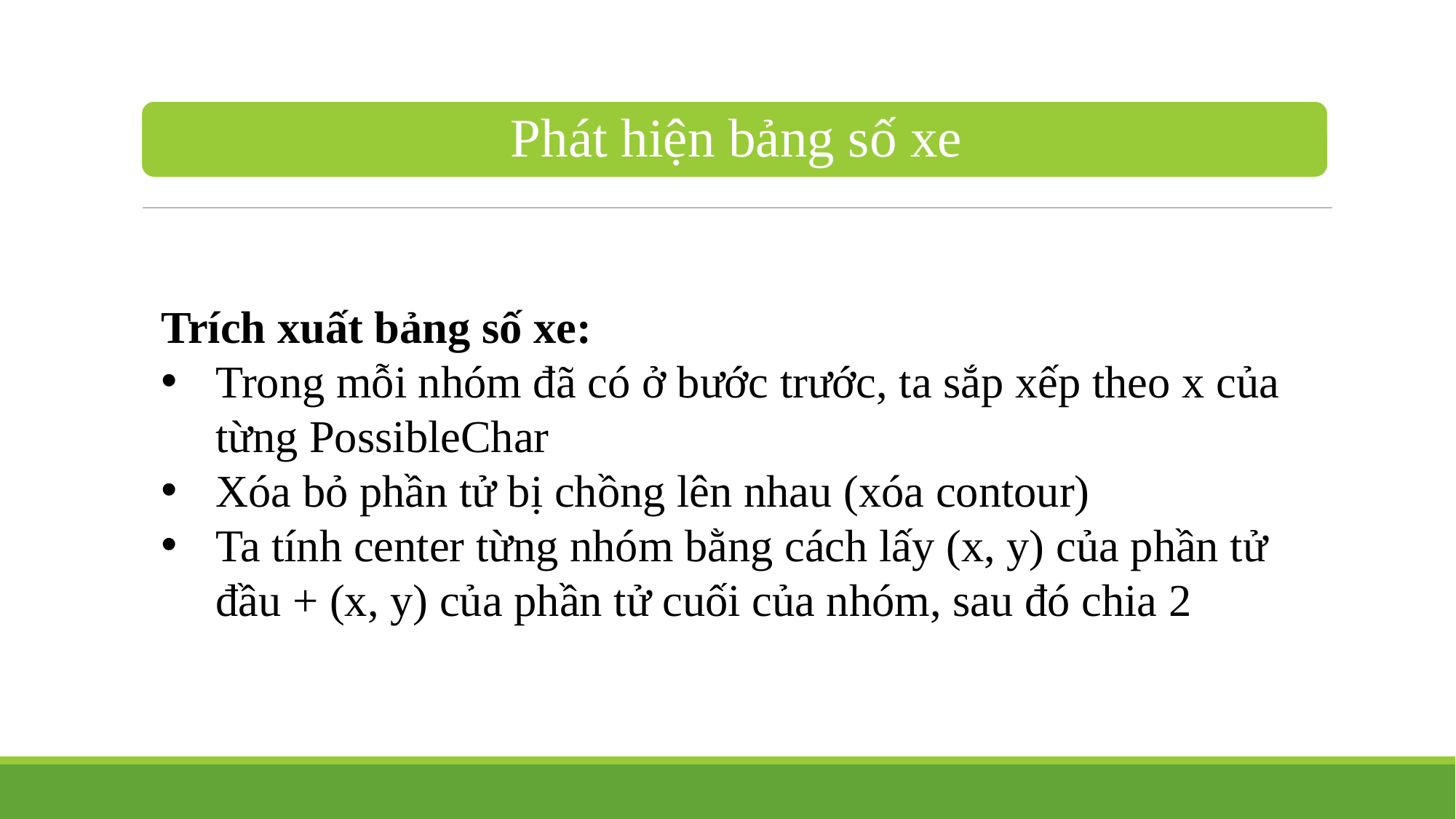

Phát hiện bảng số xe
Trích xuất bảng số xe:
Trong mỗi nhóm đã có ở bước trước, ta sắp xếp theo x của từng PossibleChar
Xóa bỏ phần tử bị chồng lên nhau (xóa contour)
Ta tính center từng nhóm bằng cách lấy (x, y) của phần tử đầu + (x, y) của phần tử cuối của nhóm, sau đó chia 2